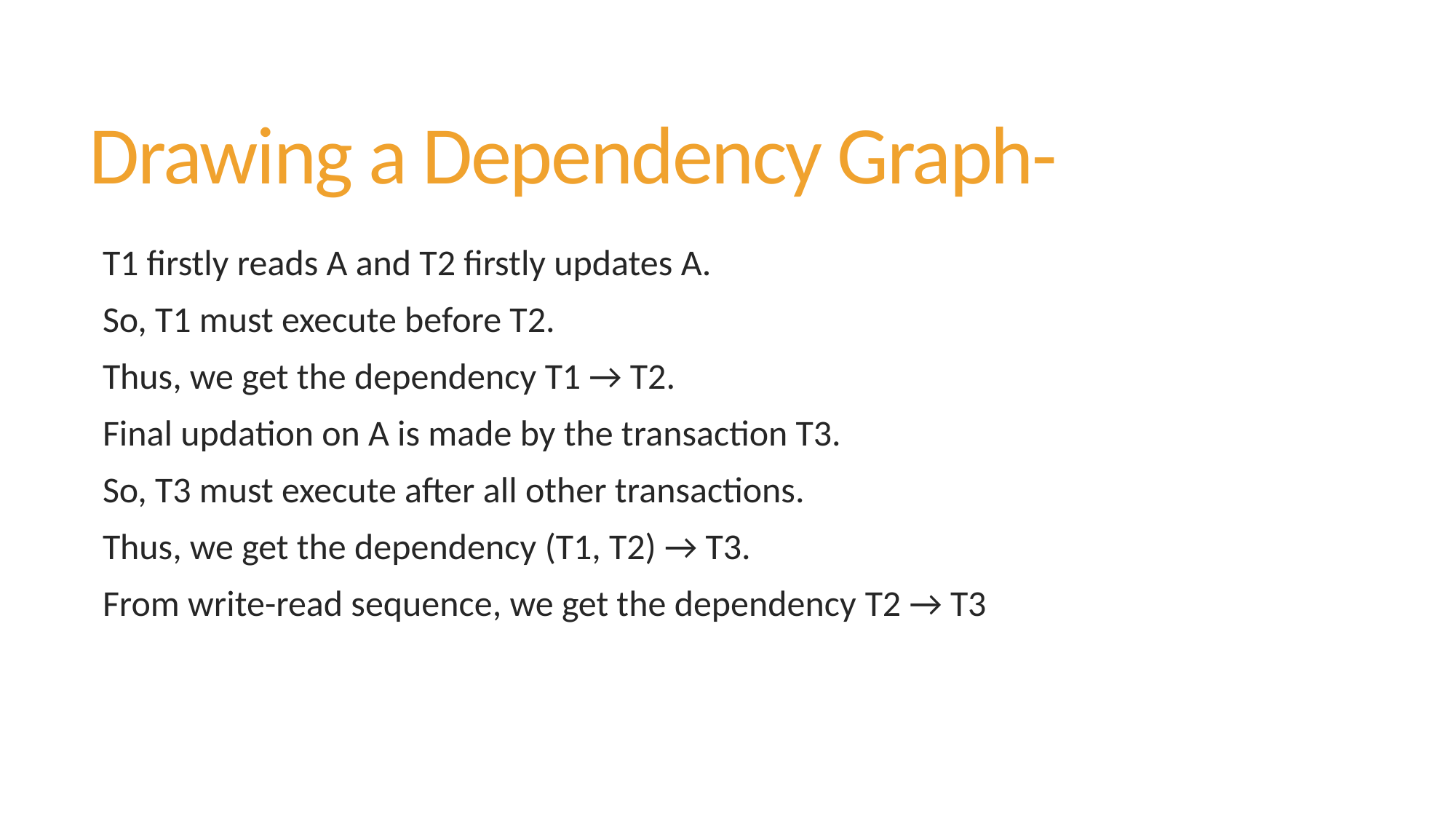

# Drawing a Dependency Graph-
T1 firstly reads A and T2 firstly updates A.
So, T1 must execute before T2.
Thus, we get the dependency T1 → T2.
Final updation on A is made by the transaction T3.
So, T3 must execute after all other transactions.
Thus, we get the dependency (T1, T2) → T3.
From write-read sequence, we get the dependency T2 → T3